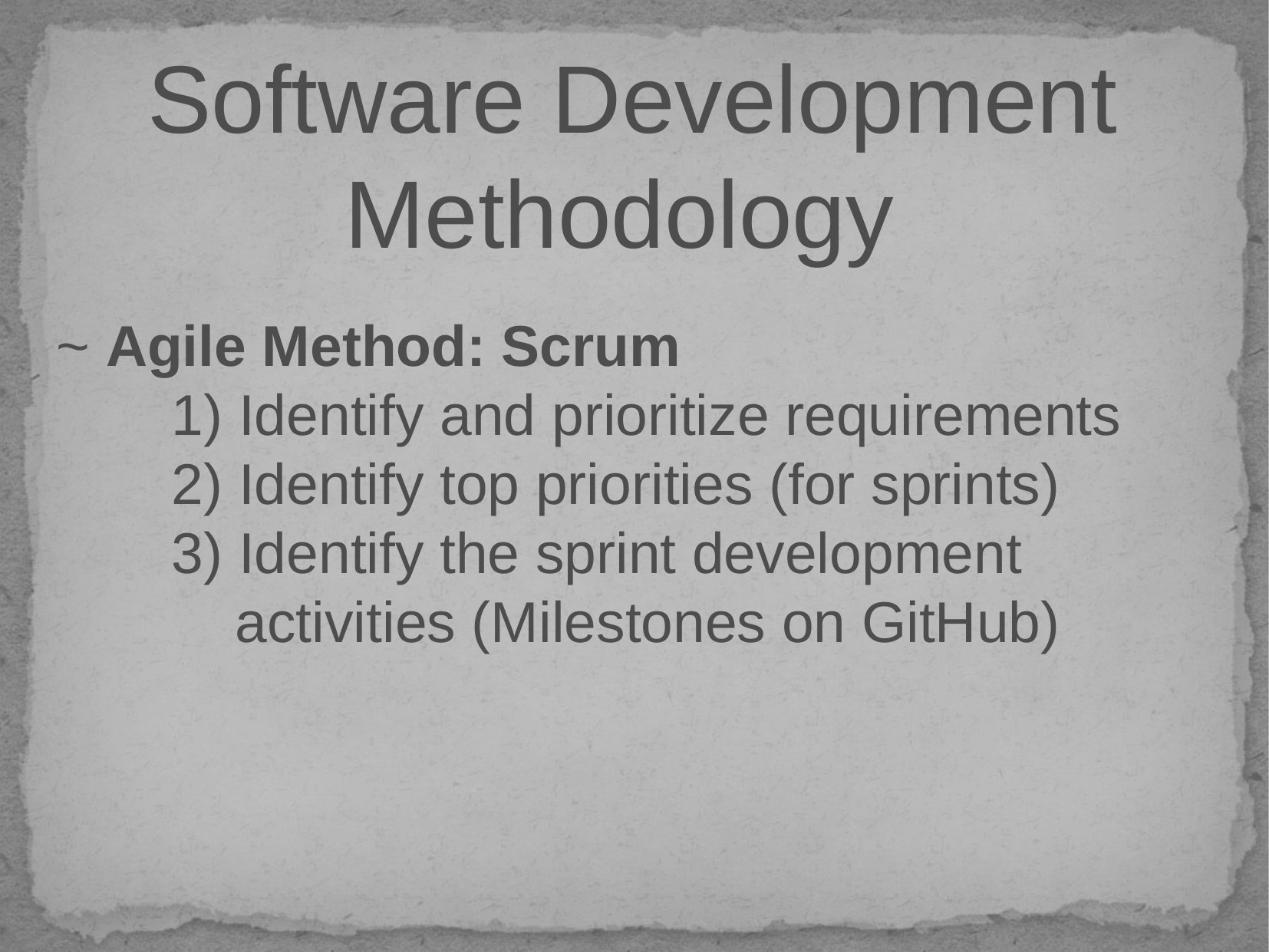

Software Development Methodology
~ Agile Method: Scrum
	1) Identify and prioritize requirements
	2) Identify top priorities (for sprints)
	3) Identify the sprint development
	    activities (Milestones on GitHub)